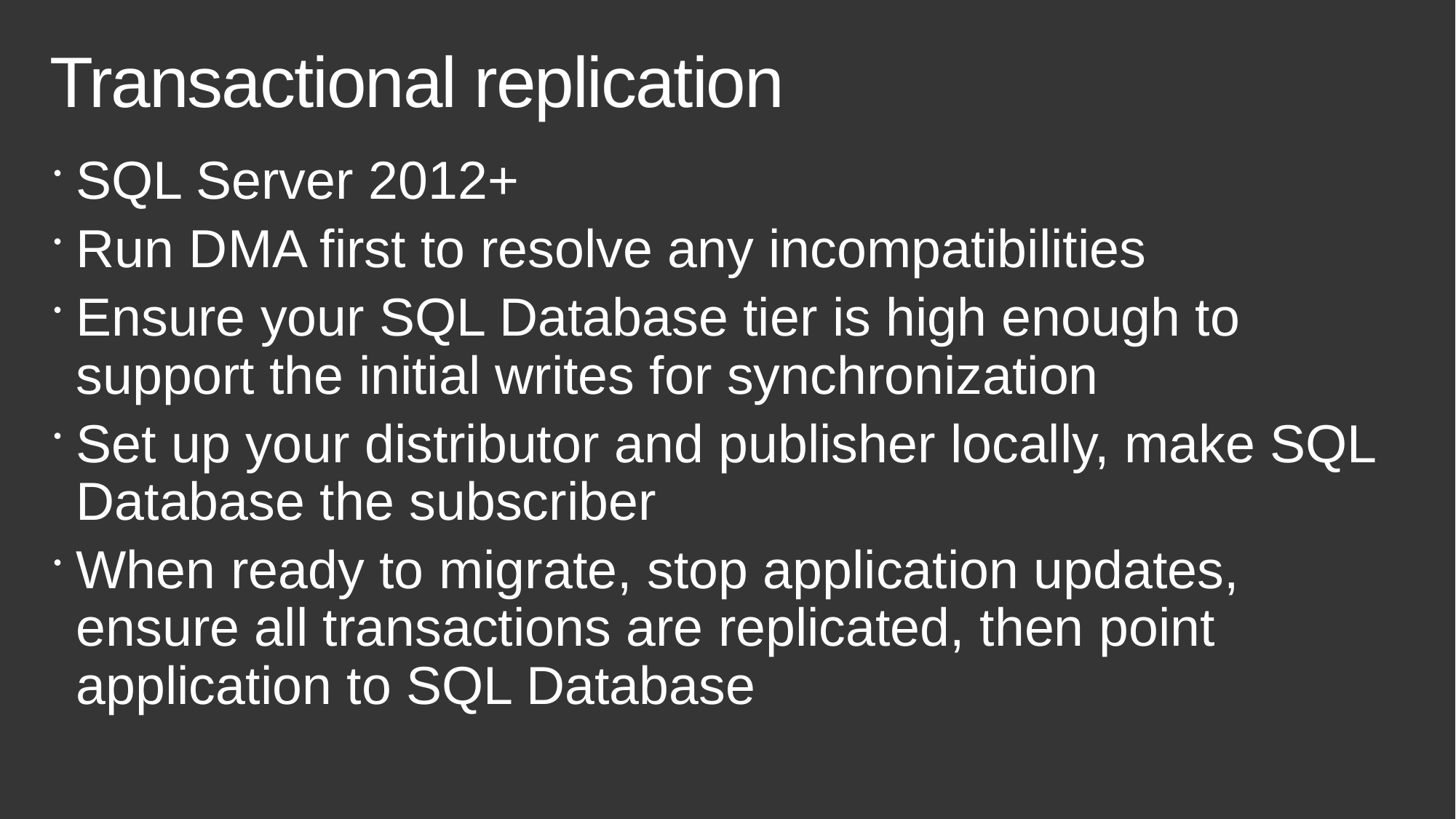

# Transactional replication
SQL Server 2012+
Run DMA first to resolve any incompatibilities
Ensure your SQL Database tier is high enough to support the initial writes for synchronization
Set up your distributor and publisher locally, make SQL Database the subscriber
When ready to migrate, stop application updates, ensure all transactions are replicated, then point application to SQL Database